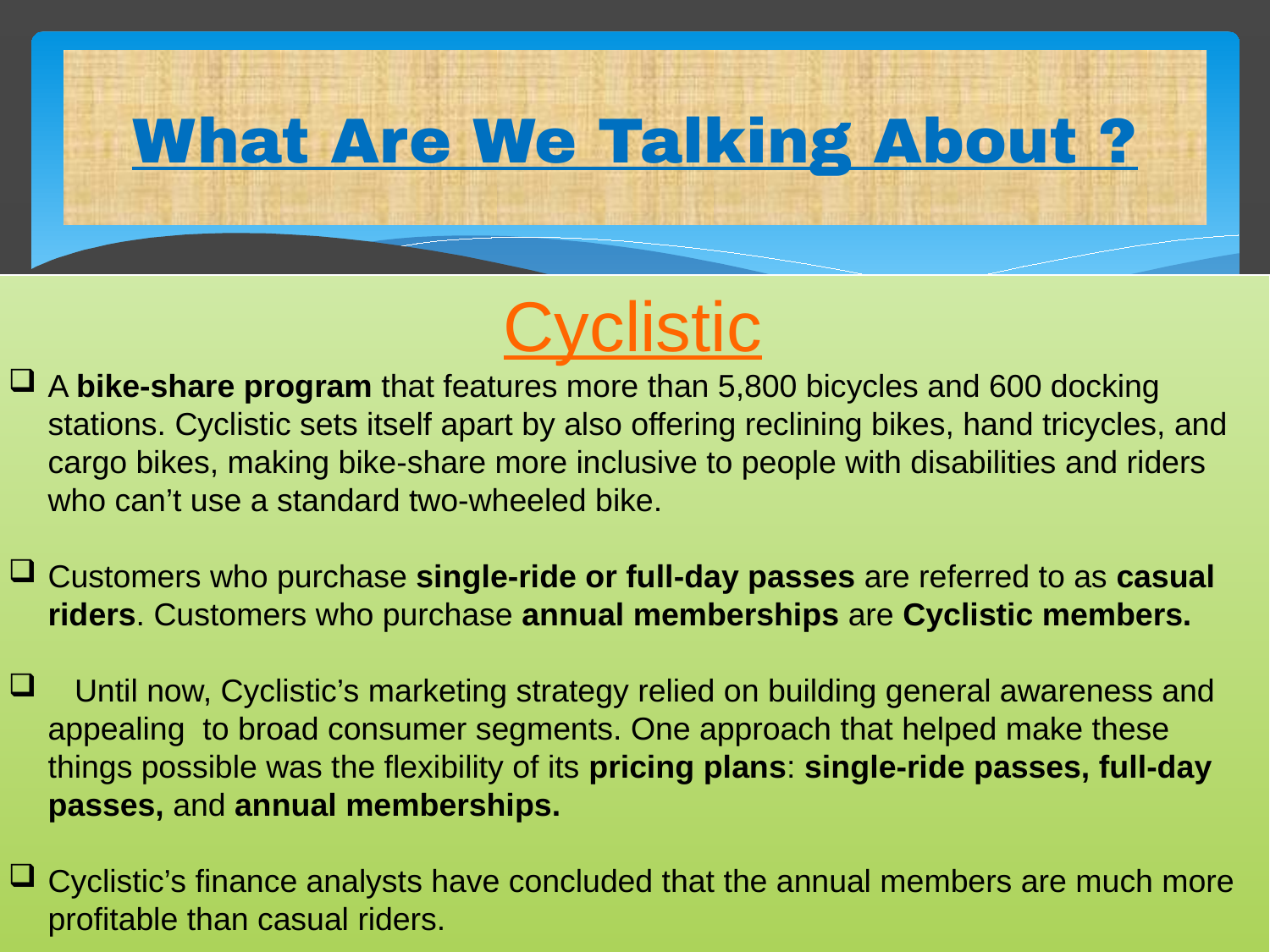

# What Are We Talking About ?
Cyclistic
A bike-share program that features more than 5,800 bicycles and 600 docking stations. Cyclistic sets itself apart by also offering reclining bikes, hand tricycles, and cargo bikes, making bike-share more inclusive to people with disabilities and riders who can’t use a standard two-wheeled bike.

Customers who purchase single-ride or full-day passes are referred to as casual riders. Customers who purchase annual memberships are Cyclistic members.

   Until now, Cyclistic’s marketing strategy relied on building general awareness and appealing  to broad consumer segments. One approach that helped make these things possible was the flexibility of its pricing plans: single-ride passes, full-day passes, and annual memberships.

Cyclistic’s finance analysts have concluded that the annual members are much more profitable than casual riders.

Rather than creating a marketing campaign that targets all-new customers, The project manager  believes that there is a very good chance to convert casual riders into members.